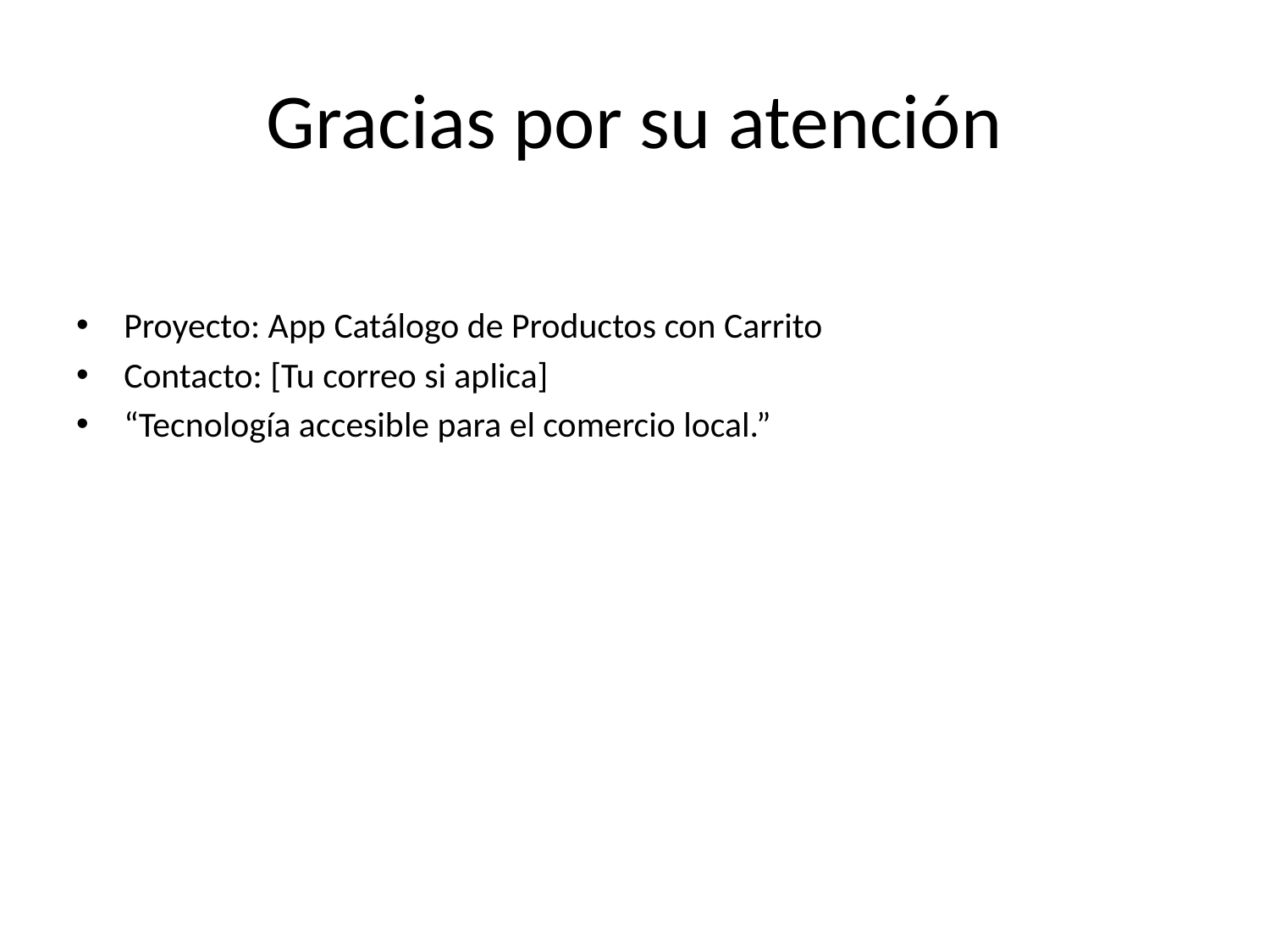

# Gracias por su atención

Proyecto: App Catálogo de Productos con Carrito
Contacto: [Tu correo si aplica]
“Tecnología accesible para el comercio local.”